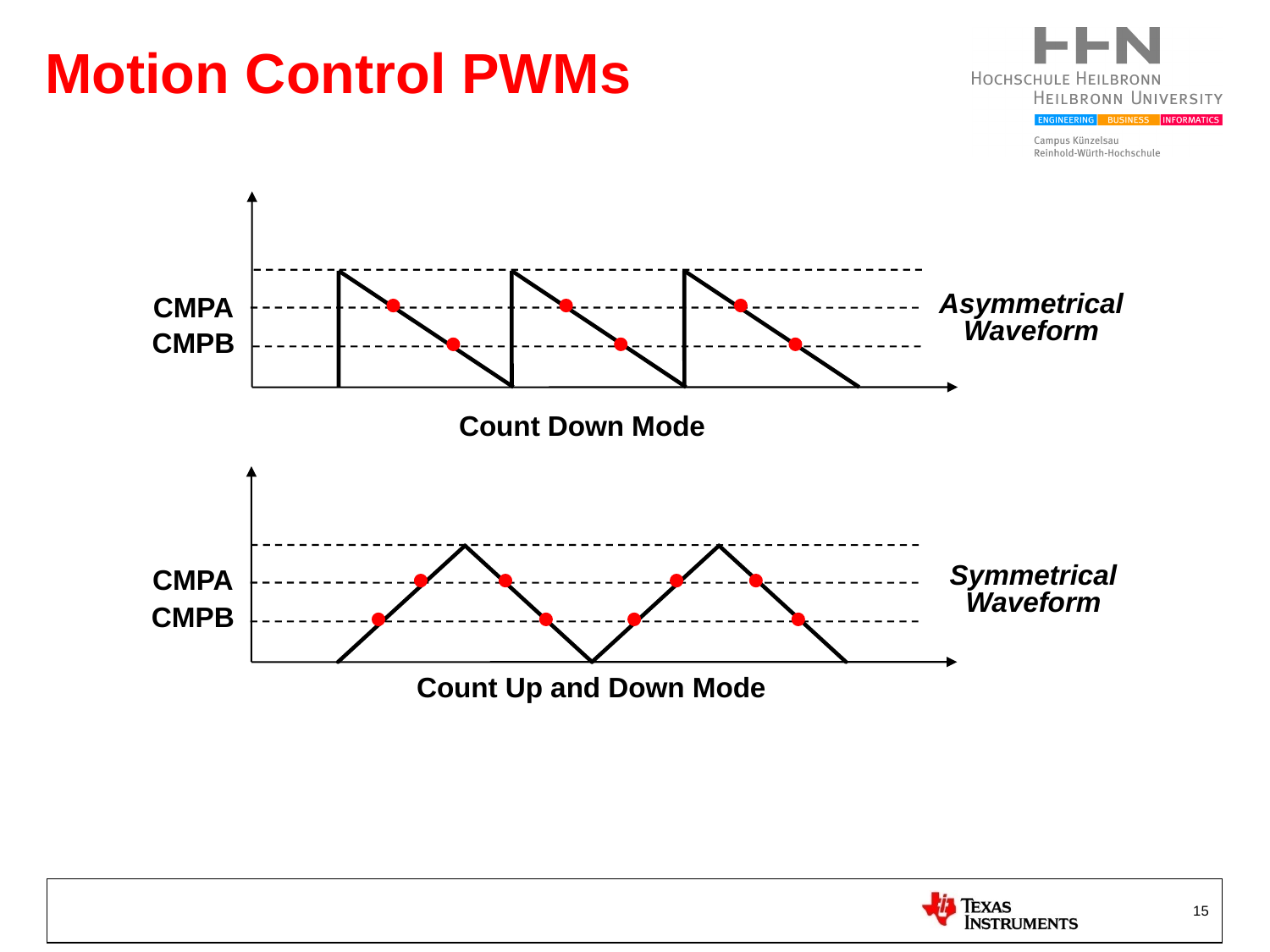

# Motion Control PWMs

.
.
.
.
.
.

Asymmetrical
Waveform
CMPA

CMPB

Count Down Mode

.
.
.
.
.
.
.
.

Symmetrical
Waveform
CMPA

CMPB

Count Up and Down Mode
●= compare events
15